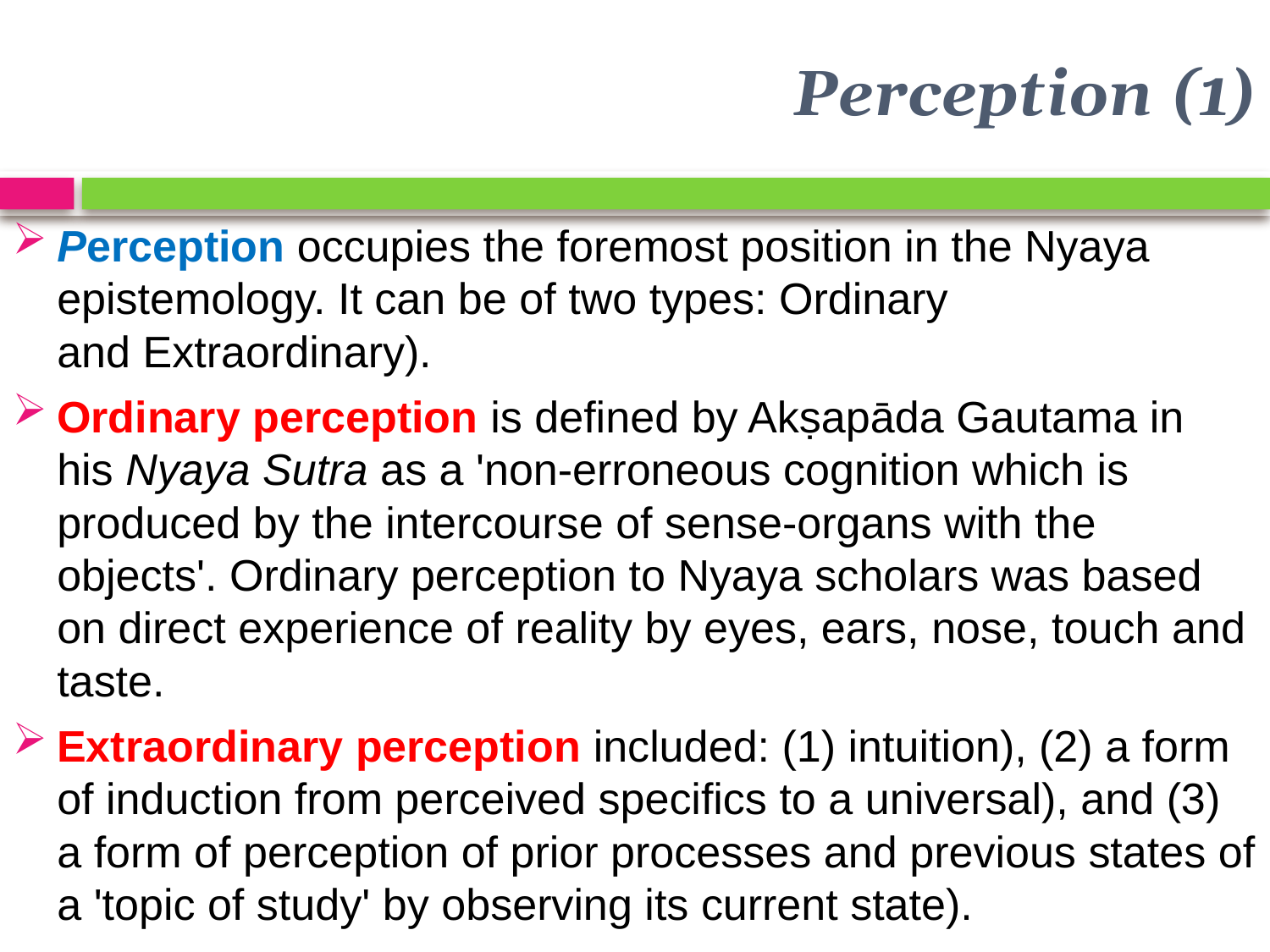

# Perception (1)
Perception occupies the foremost position in the Nyaya epistemology. It can be of two types: Ordinary and Extraordinary).
Ordinary perception is defined by Akṣapāda Gautama in his Nyaya Sutra as a 'non-erroneous cognition which is produced by the intercourse of sense-organs with the objects'. Ordinary perception to Nyaya scholars was based on direct experience of reality by eyes, ears, nose, touch and taste.
Extraordinary perception included: (1) intuition), (2) a form of induction from perceived specifics to a universal), and (3) a form of perception of prior processes and previous states of a 'topic of study' by observing its current state).